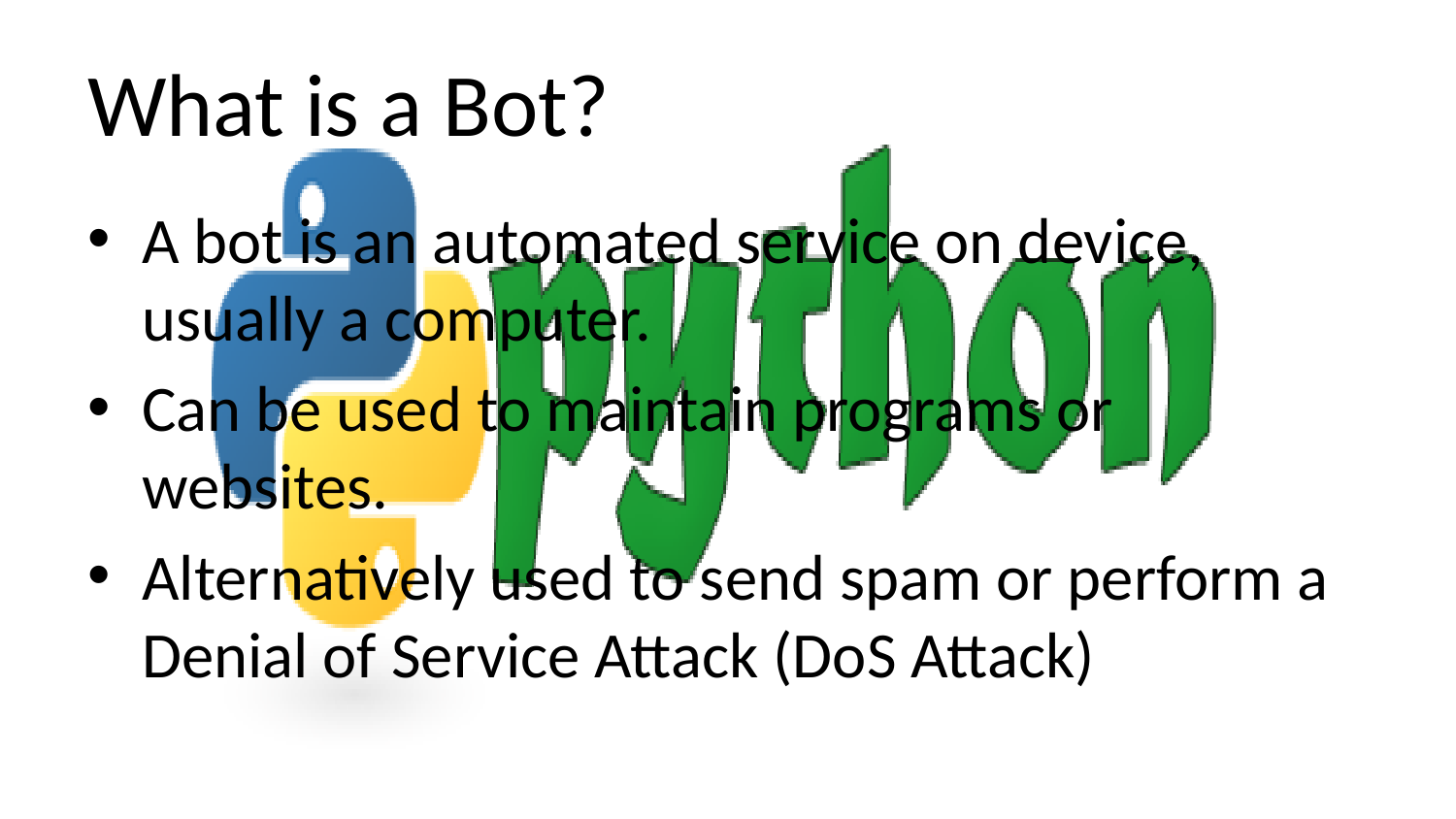

# What is a Bot?
A bot is an automated service on device, usually a computer.
Can be used to maintain programs or websites.
Alternatively used to send spam or perform a Denial of Service Attack (DoS Attack)